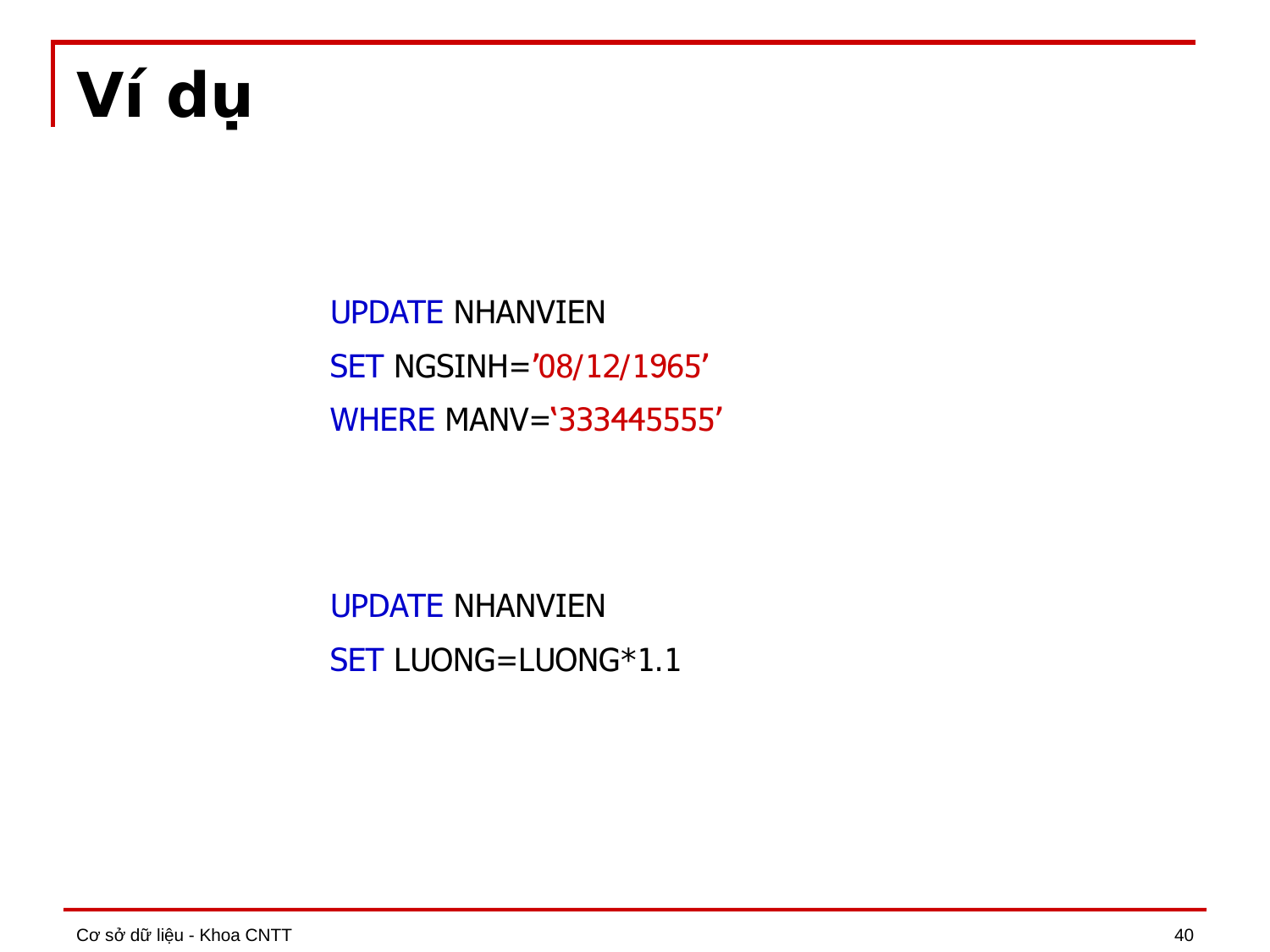

# Ví dụ
UPDATE NHANVIEN
SET NGSINH=’08/12/1965’
WHERE MANV=‘333445555’
UPDATE NHANVIEN
SET LUONG=LUONG*1.1
Cơ sở dữ liệu - Khoa CNTT
40